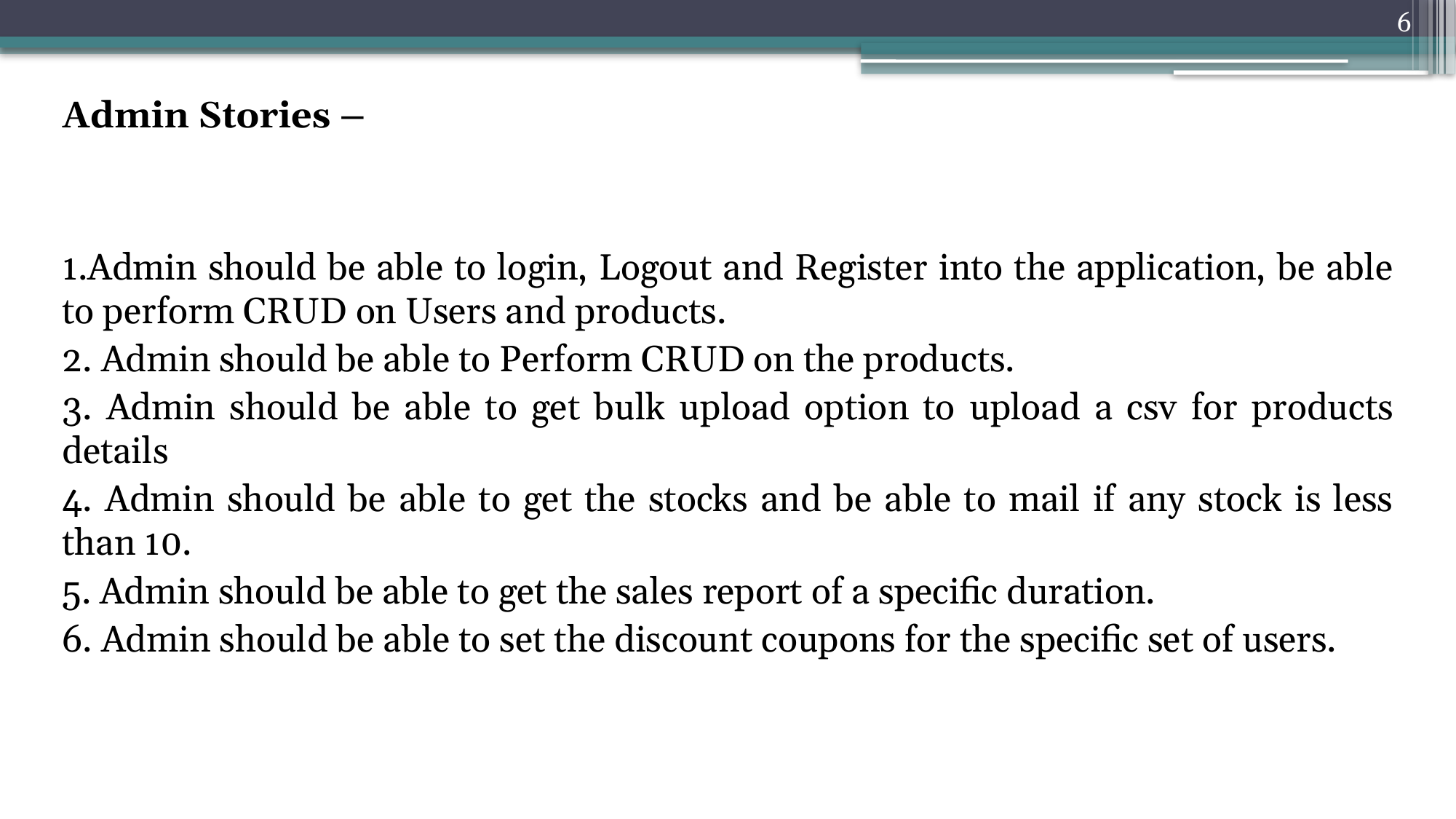

6
Admin Stories –

1.Admin should be able to login, Logout and Register into the application, be able to perform CRUD on Users and products.
2. Admin should be able to Perform CRUD on the products.
3. Admin should be able to get bulk upload option to upload a csv for products details
4. Admin should be able to get the stocks and be able to mail if any stock is less than 10.
5. Admin should be able to get the sales report of a specific duration.
6. Admin should be able to set the discount coupons for the specific set of users.